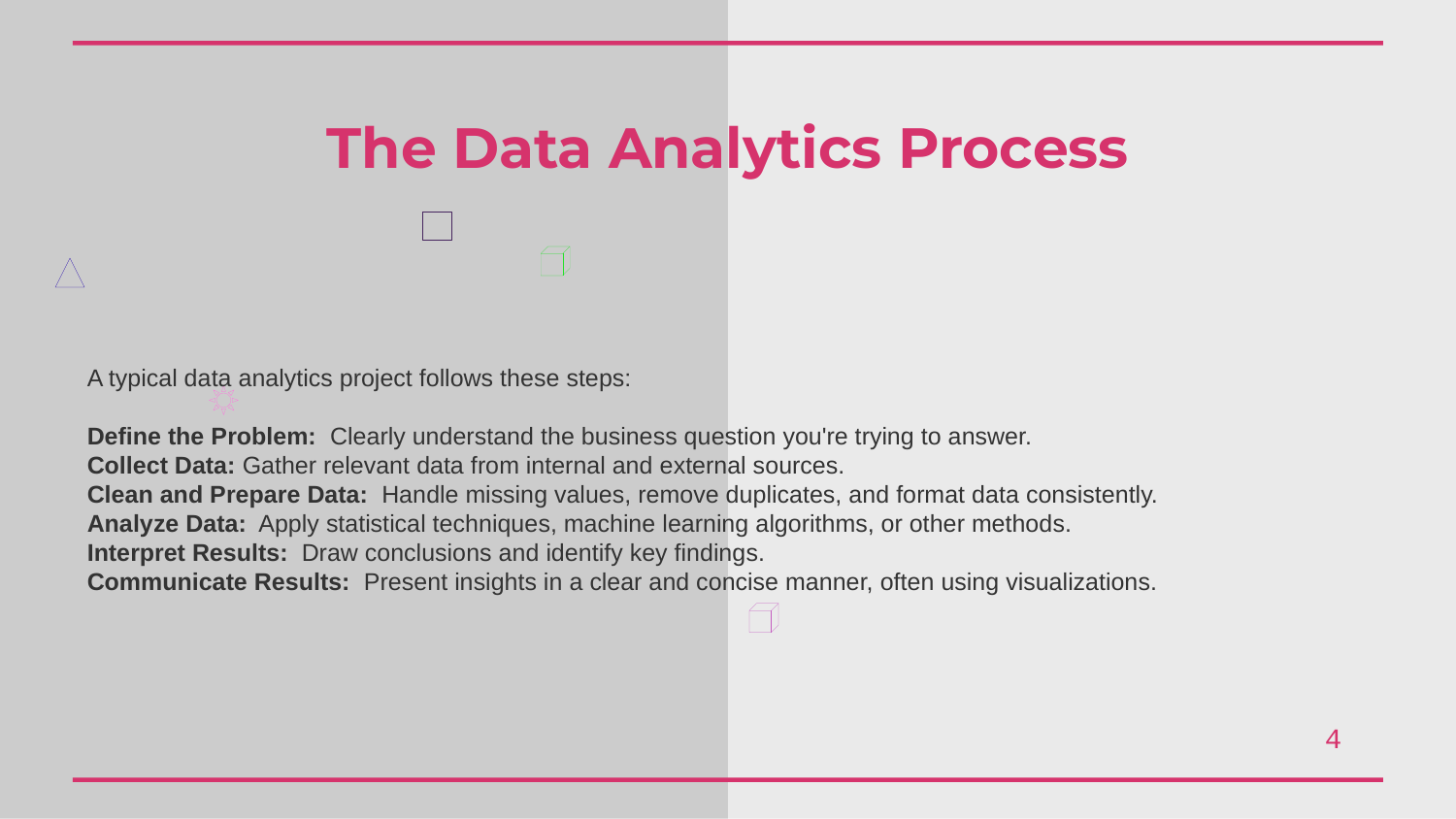

The Data Analytics Process

A typical data analytics project follows these steps:

Define the Problem:  Clearly understand the business question you're trying to answer.
Collect Data: Gather relevant data from internal and external sources.
Clean and Prepare Data:  Handle missing values, remove duplicates, and format data consistently.
Analyze Data:  Apply statistical techniques, machine learning algorithms, or other methods.
Interpret Results:  Draw conclusions and identify key findings.
Communicate Results:  Present insights in a clear and concise manner, often using visualizations.

4